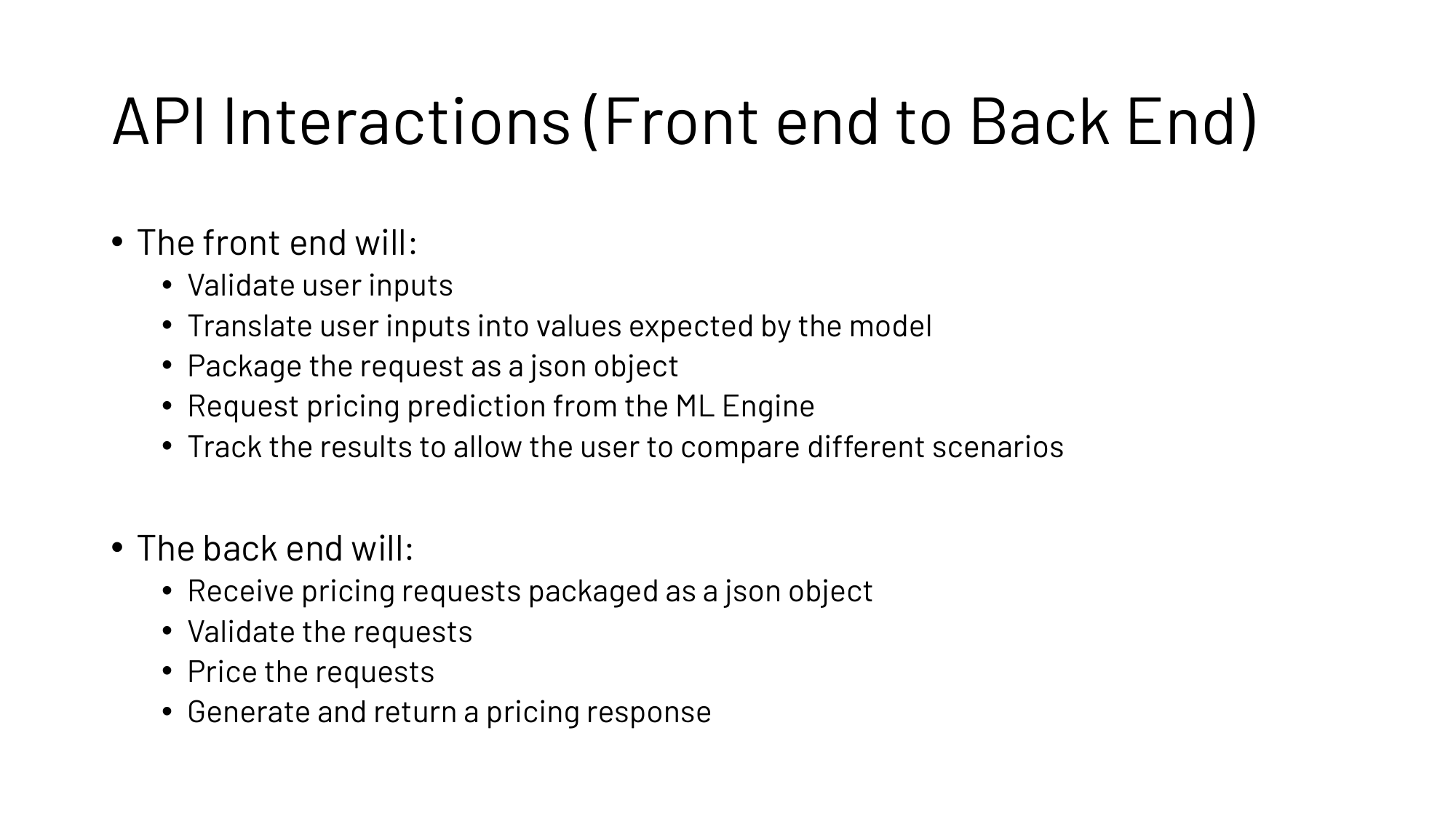

# API Interactions (Front end to Back End)
The front end will:
Validate user inputs
Translate user inputs into values expected by the model
Package the request as a json object
Request pricing prediction from the ML Engine
Track the results to allow the user to compare different scenarios

The back end will:
Receive pricing requests packaged as a json object
Validate the requests
Price the requests
Generate and return a pricing response